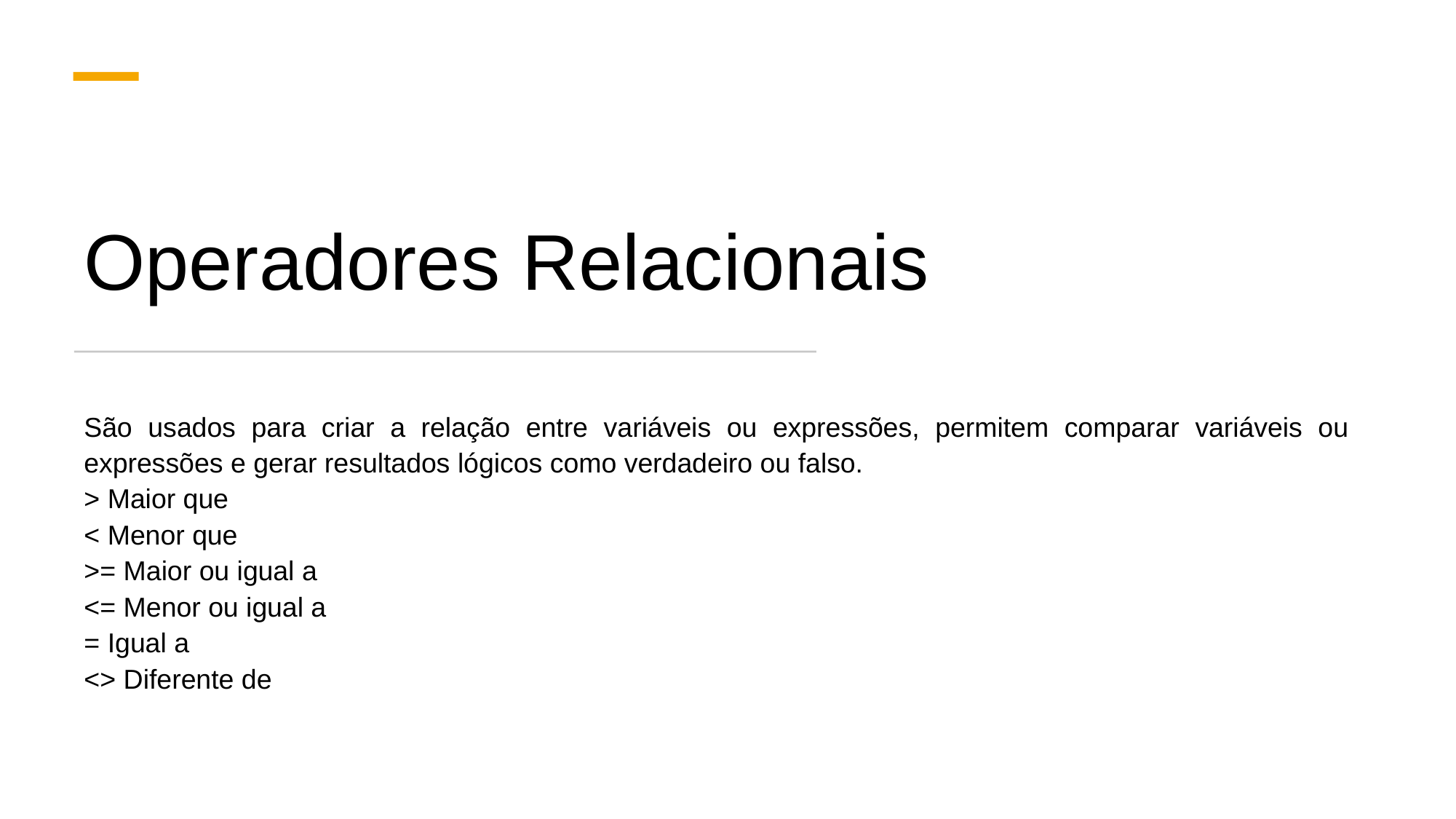

# Operadores Relacionais
São usados para criar a relação entre variáveis ou expressões, permitem comparar variáveis ou expressões e gerar resultados lógicos como verdadeiro ou falso.
> Maior que
< Menor que
>= Maior ou igual a
<= Menor ou igual a
= Igual a
<> Diferente de